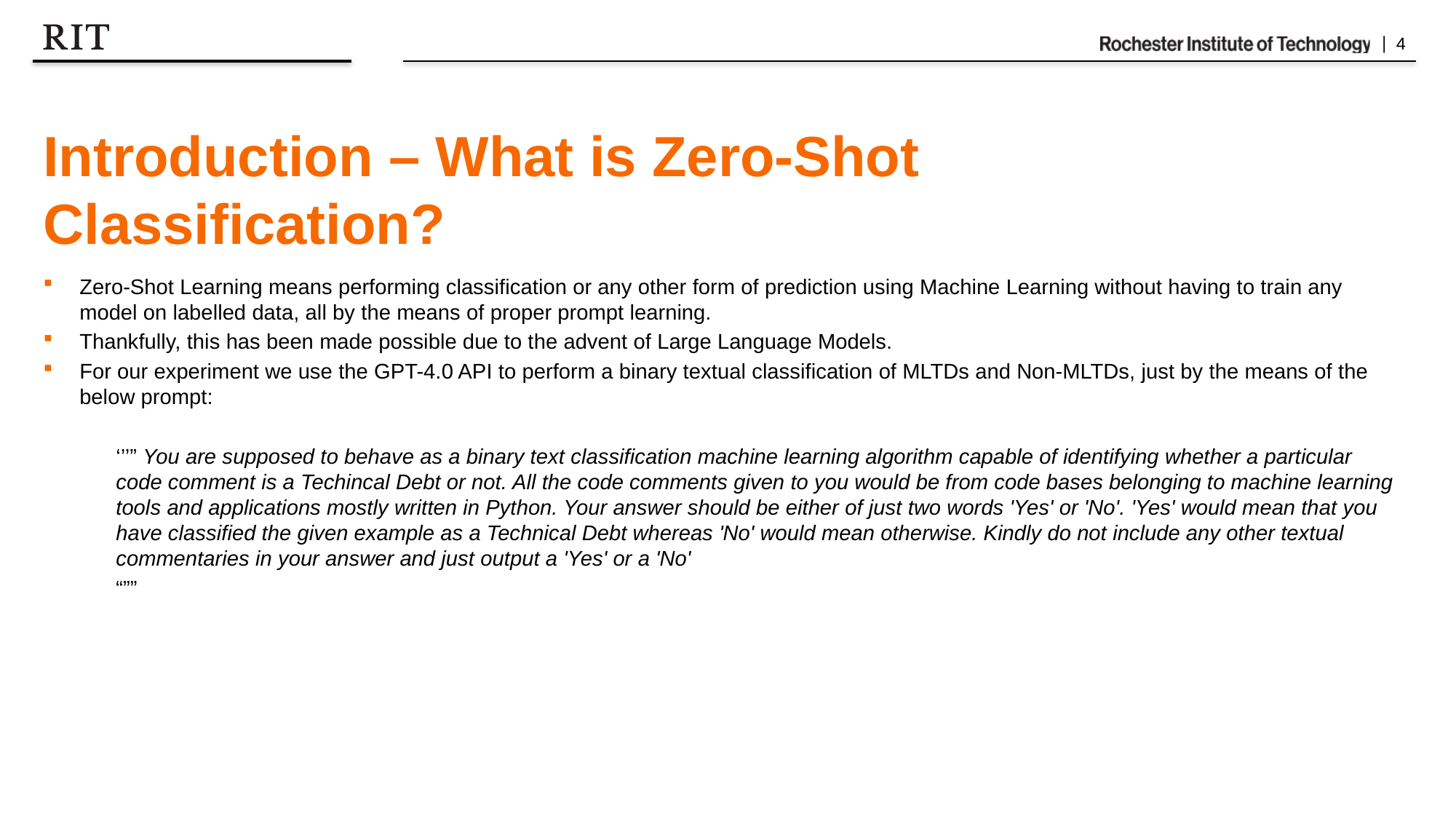

# Introduction – What is Zero-Shot Classification?

Zero-Shot Learning means performing classification or any other form of prediction using Machine Learning without having to train any model on labelled data, all by the means of proper prompt learning.
Thankfully, this has been made possible due to the advent of Large Language Models.
For our experiment we use the GPT-4.0 API to perform a binary textual classification of MLTDs and Non-MLTDs, just by the means of the below prompt:

‘’’” You are supposed to behave as a binary text classification machine learning algorithm capable of identifying whether a particular code comment is a Techincal Debt or not. All the code comments given to you would be from code bases belonging to machine learning tools and applications mostly written in Python. Your answer should be either of just two words 'Yes' or 'No'. 'Yes' would mean that you have classified the given example as a Technical Debt whereas 'No' would mean otherwise. Kindly do not include any other textual commentaries in your answer and just output a 'Yes' or a 'No'
“””